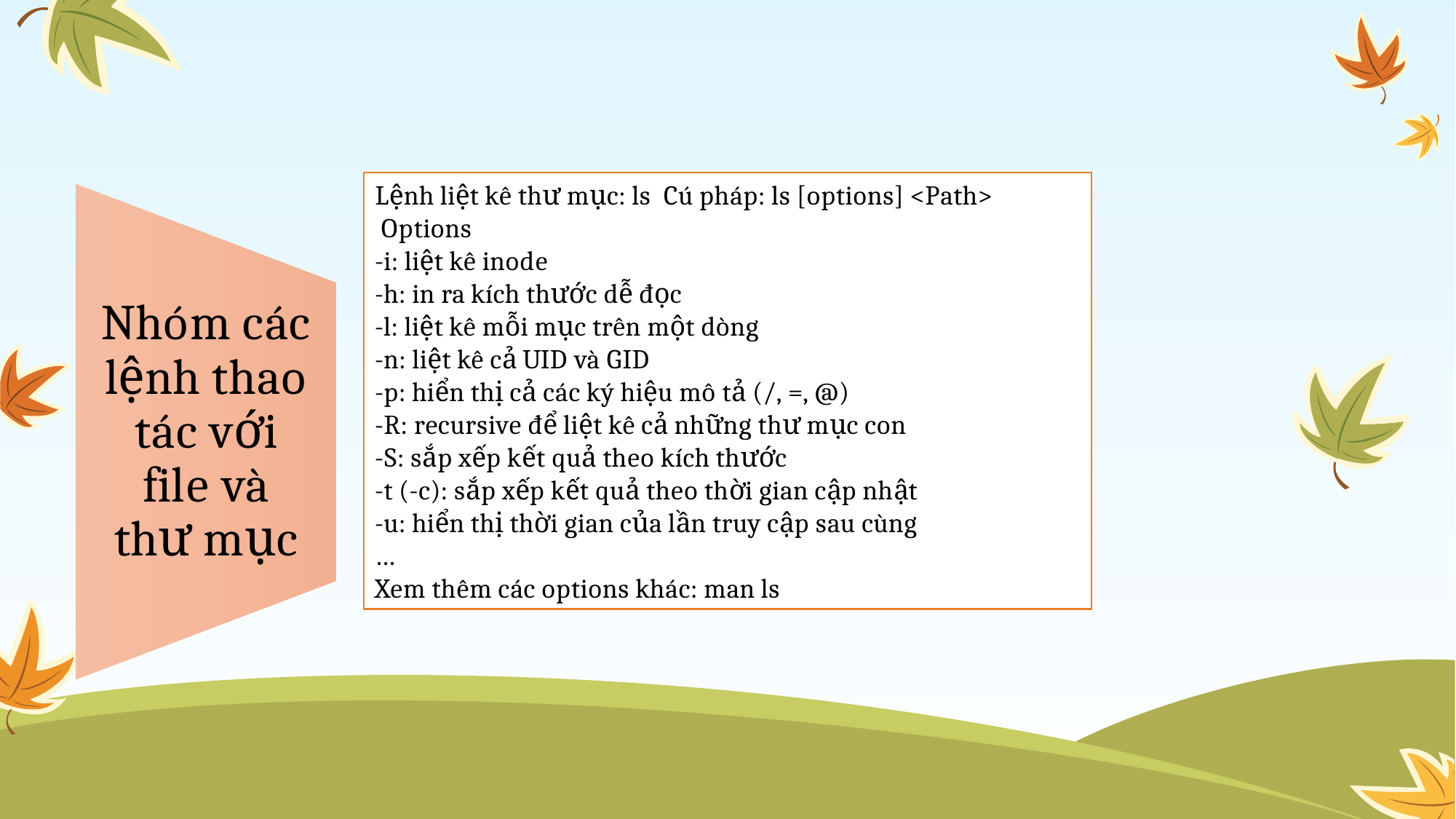

Lệnh liệt kê thư mục: ls  Cú pháp: ls [options] <Path>  Options
-i: liệt kê inode
-h: in ra kích thước dễ đọc
-l: liệt kê mỗi mục trên một dòng
-n: liệt kê cả UID và GID
-p: hiển thị cả các ký hiệu mô tả (/, =, @)
-R: recursive để liệt kê cả những thư mục con
-S: sắp xếp kết quả theo kích thước
-t (-c): sắp xếp kết quả theo thời gian cập nhật
-u: hiển thị thời gian của lần truy cập sau cùng
…
Xem thêm các options khác: man ls
Nhóm các lệnh thao tác với file và thư mục